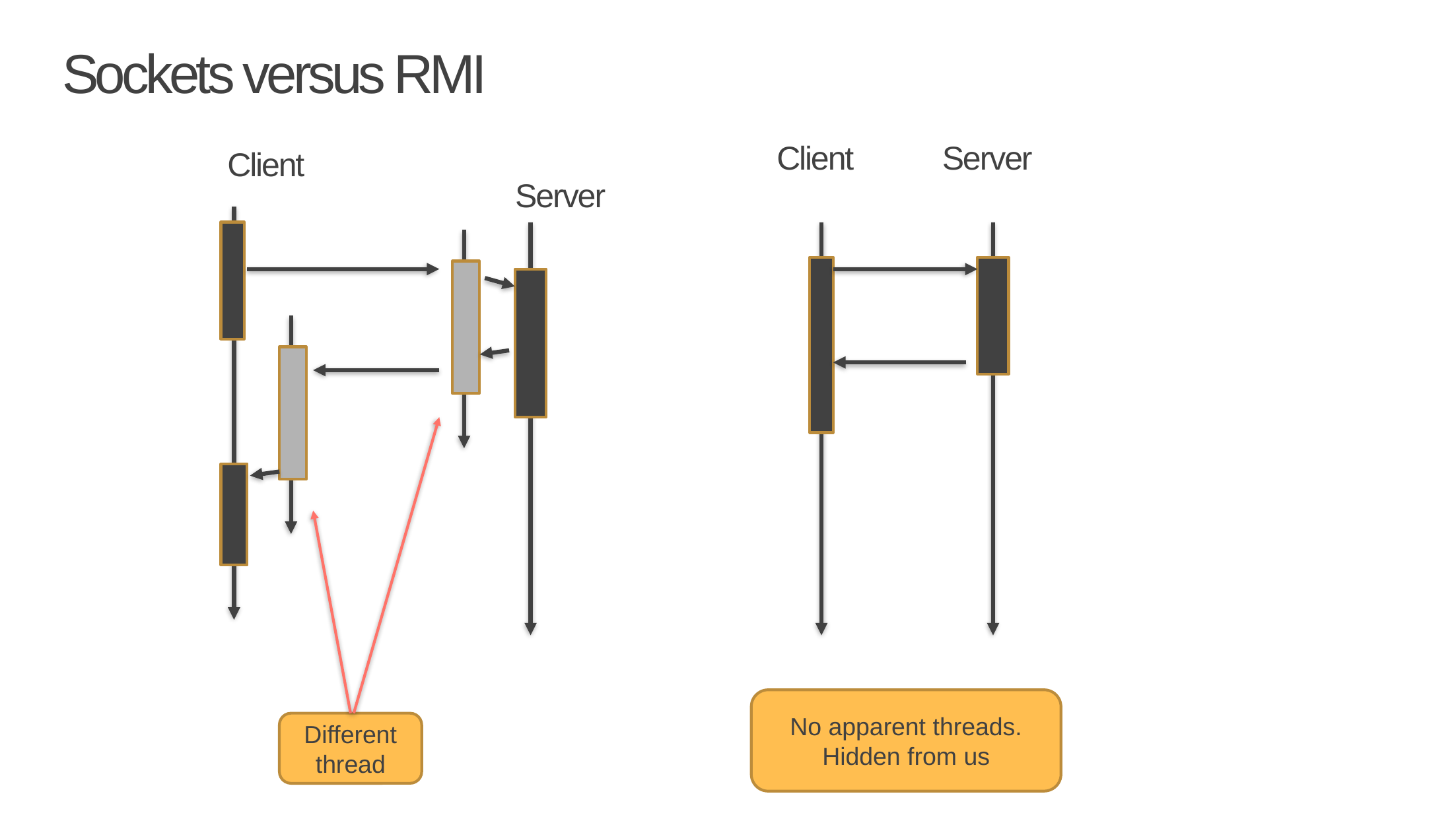

# Sockets versus RMI
Client
Server
Client
Server

No apparent threads. Hidden from us
Different thread